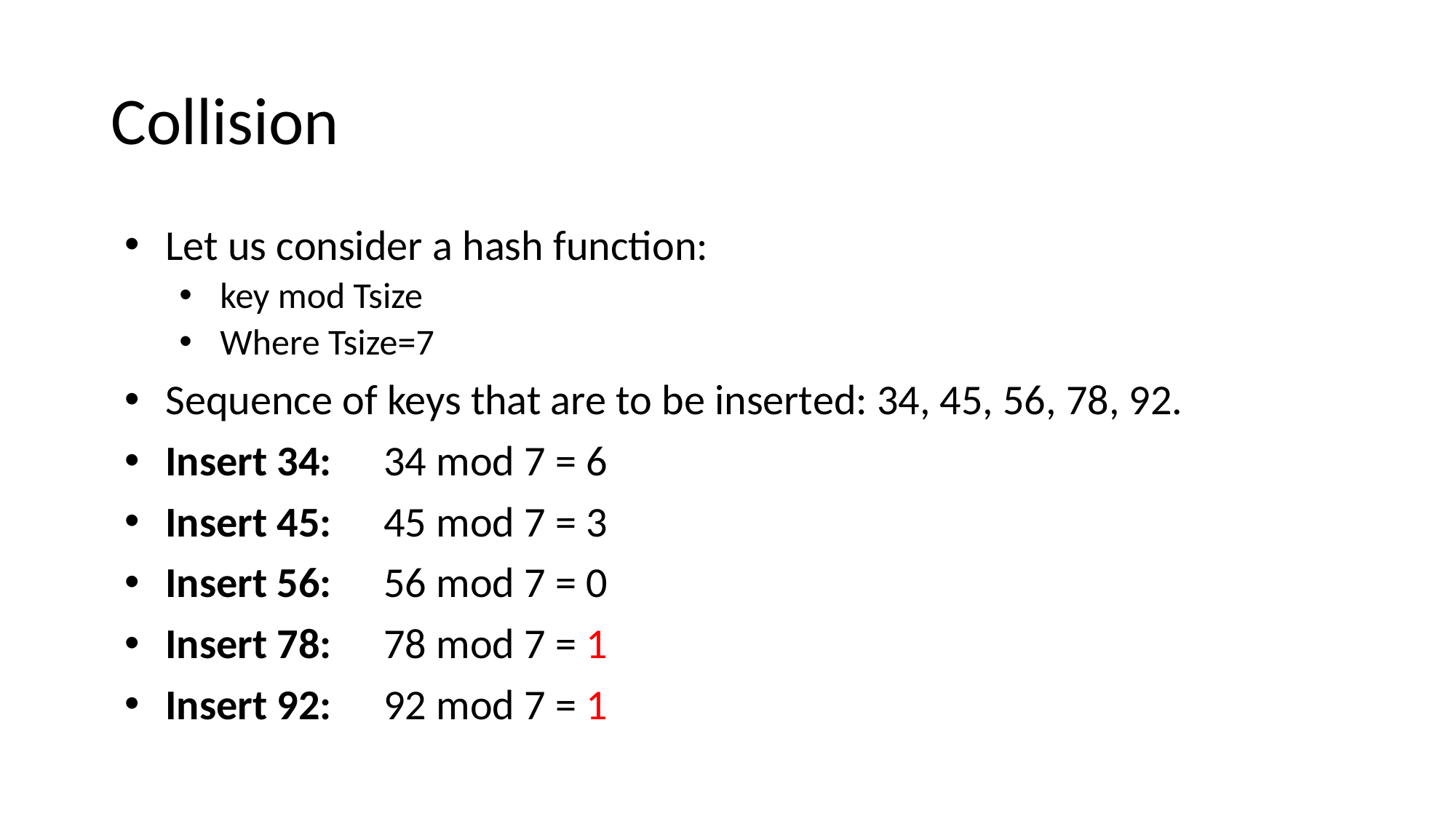

# Collision
Let us consider a hash function:
key mod Tsize
Where Tsize=7
Sequence of keys that are to be inserted: 34, 45, 56, 78, 92.
Insert 34: 	34 mod 7 = 6
Insert 45: 	45 mod 7 = 3
Insert 56: 	56 mod 7 = 0
Insert 78: 	78 mod 7 = 1
Insert 92: 	92 mod 7 = 1